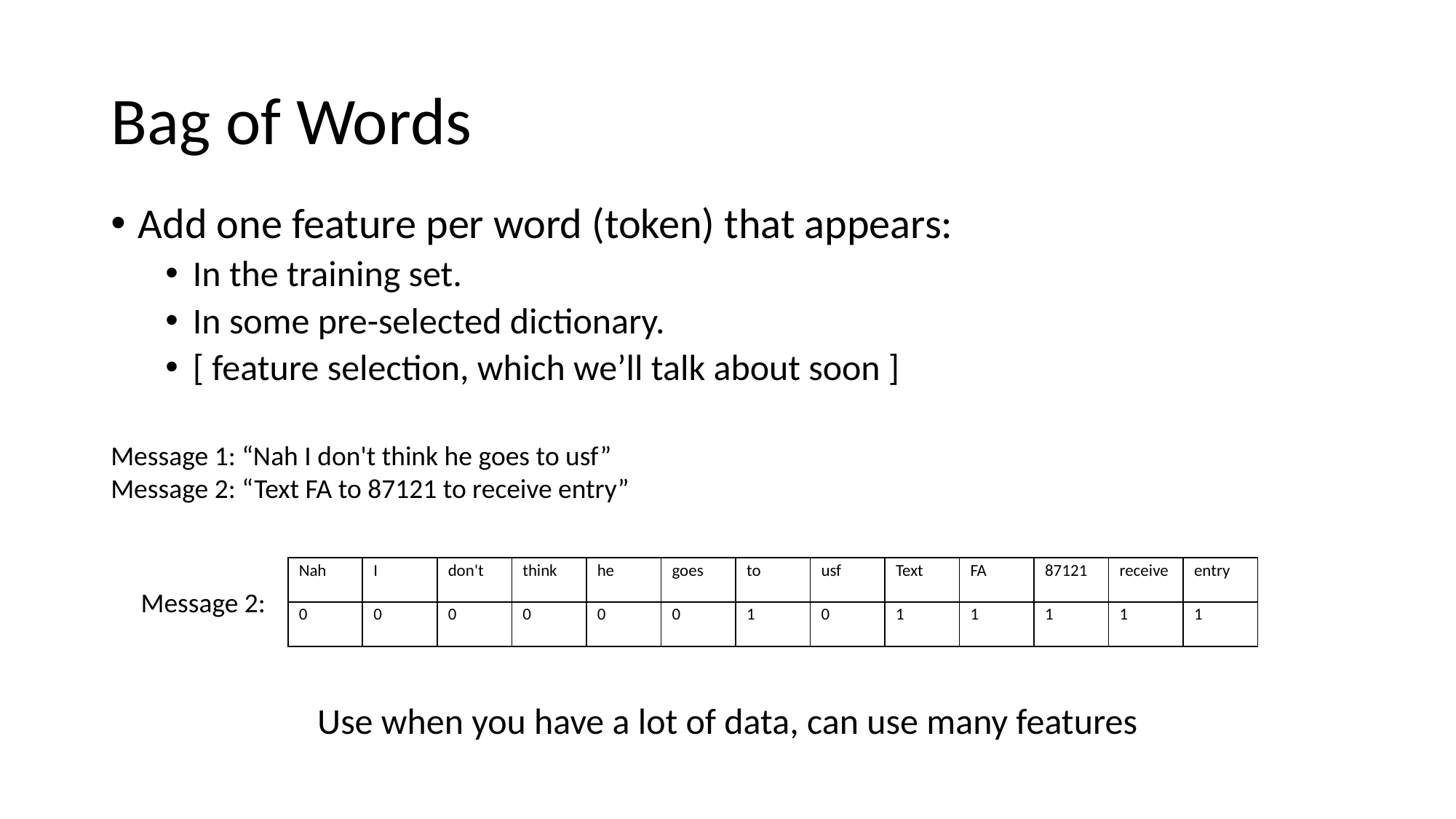

# Bag of Words
Add one feature per word (token) that appears:
In the training set.
In some pre-selected dictionary.
[ feature selection, which we’ll talk about soon ]

Message 1: “Nah I don't think he goes to usf”
Message 2: “Text FA to 87121 to receive entry”

| Nah | I | don't | think | he | goes | to | usf | Text | FA | 87121 | receive | entry |
| --- | --- | --- | --- | --- | --- | --- | --- | --- | --- | --- | --- | --- |
| 0 | 0 | 0 | 0 | 0 | 0 | 1 | 0 | 1 | 1 | 1 | 1 | 1 |
Message 2:
Use when you have a lot of data, can use many features